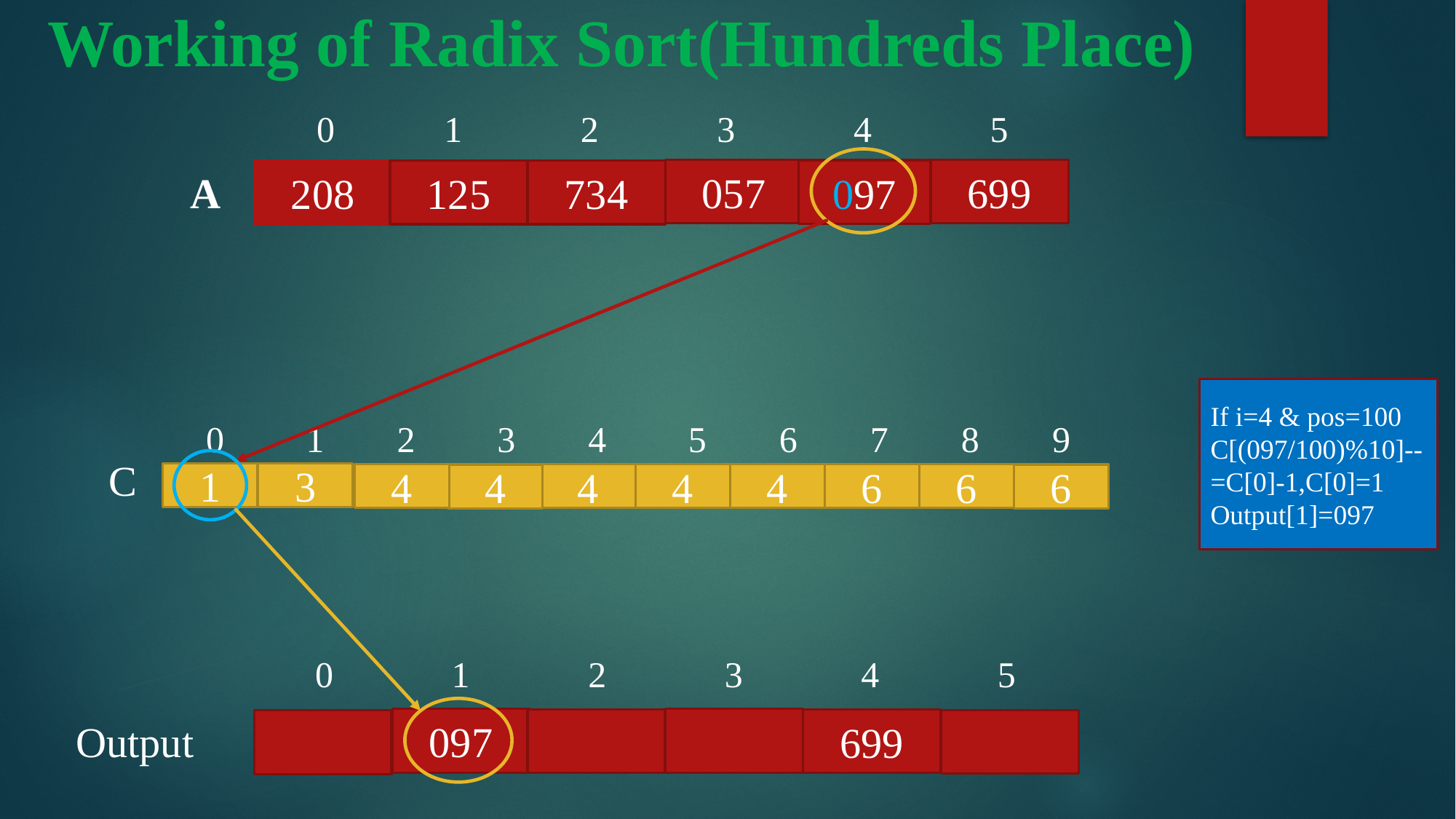

# Working of Radix Sort(Hundreds Place)
                          0            1             2             3             4             5
              A

                  0         1        2         3        4         5        6        7        8        9

                              0             1             2             3             4             5

057
699
097
097
125
734
208
If i=4 & pos=100
C[(097/100)%10]--
=C[0]-1,C[0]=1
Output[1]=097

C
1
3
4
4
4
4
6
6
4
6

Output
097

699